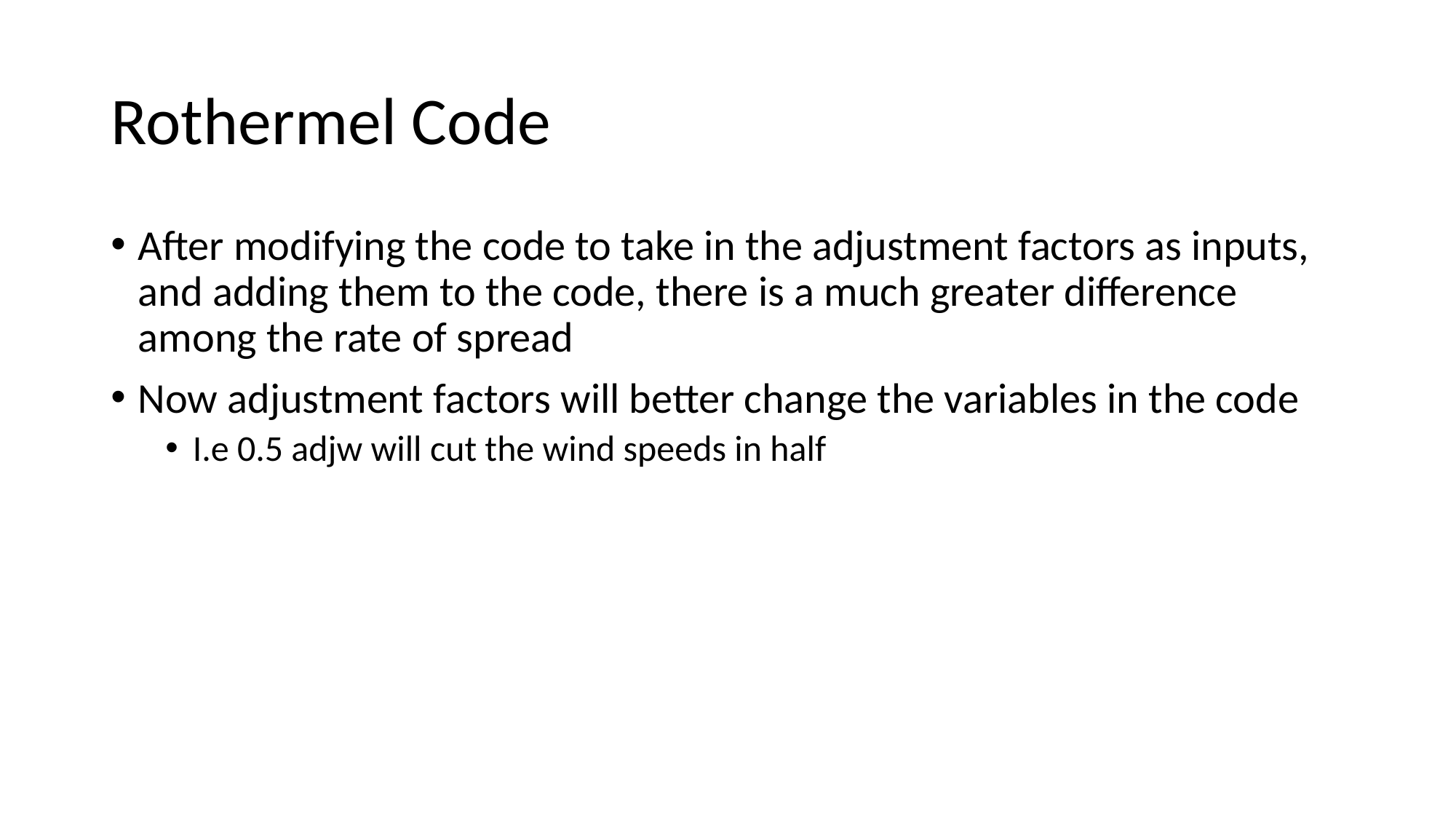

# Rothermel Code
After modifying the code to take in the adjustment factors as inputs, and adding them to the code, there is a much greater difference among the rate of spread
Now adjustment factors will better change the variables in the code
I.e 0.5 adjw will cut the wind speeds in half